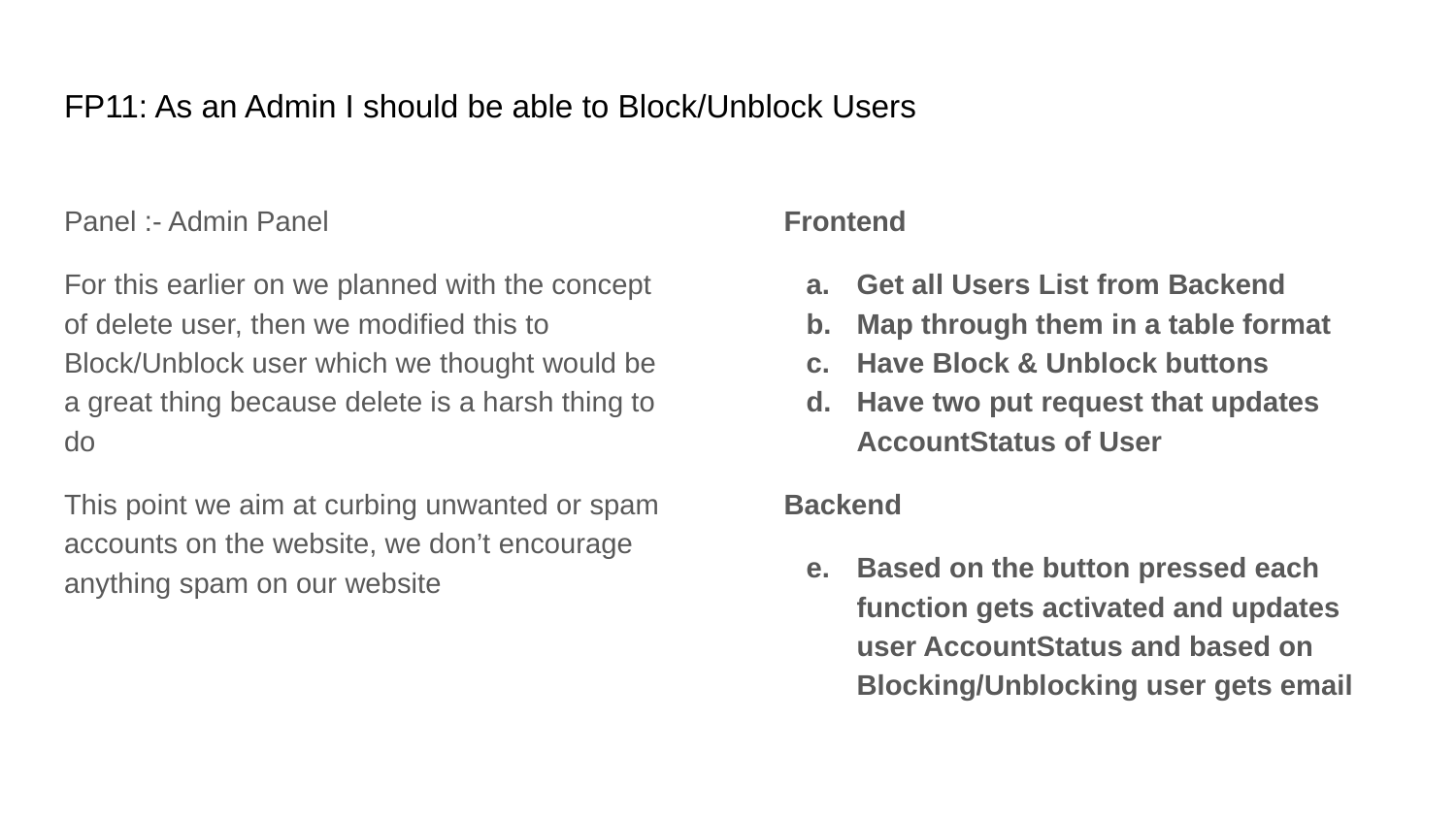

# FP11: As an Admin I should be able to Block/Unblock Users
Panel :- Admin Panel
For this earlier on we planned with the concept of delete user, then we modified this to Block/Unblock user which we thought would be a great thing because delete is a harsh thing to do
This point we aim at curbing unwanted or spam accounts on the website, we don’t encourage anything spam on our website
Frontend
Get all Users List from Backend
Map through them in a table format
Have Block & Unblock buttons
Have two put request that updates AccountStatus of User
Backend
Based on the button pressed each function gets activated and updates user AccountStatus and based on Blocking/Unblocking user gets email